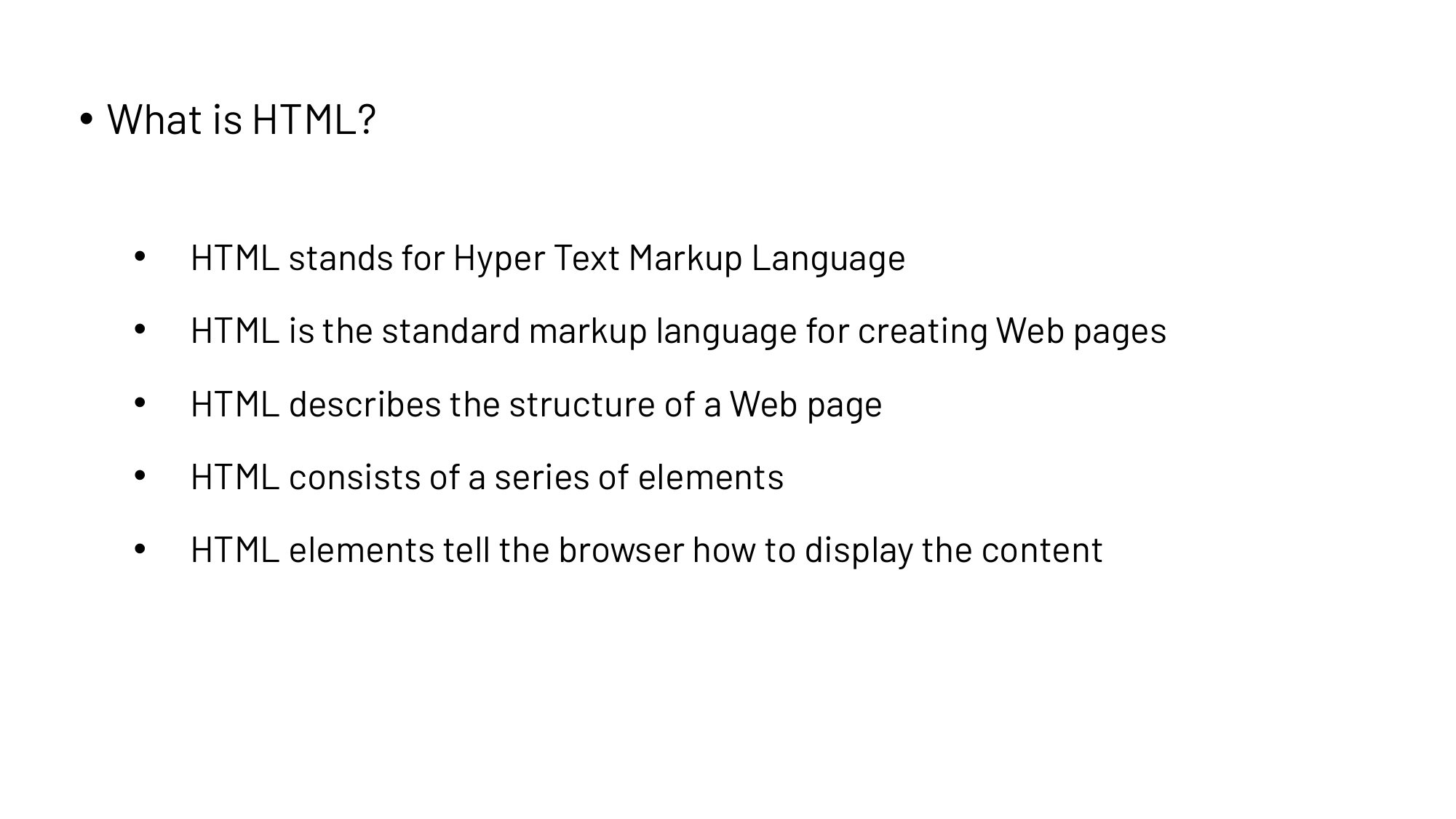

What is HTML?

    HTML stands for Hyper Text Markup Language
    HTML is the standard markup language for creating Web pages
    HTML describes the structure of a Web page
    HTML consists of a series of elements
    HTML elements tell the browser how to display the content